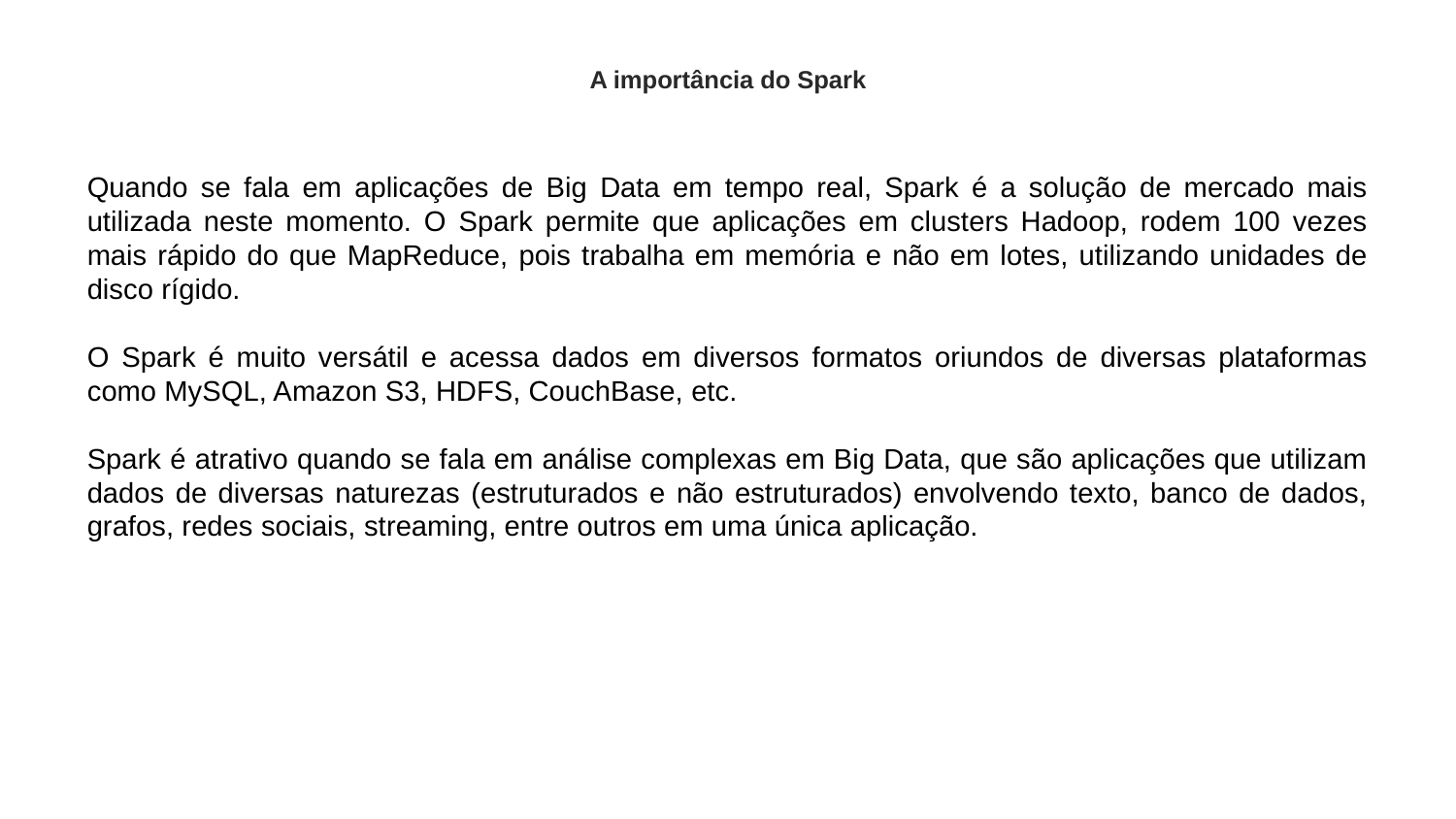

# A importância do Spark
Quando se fala em aplicações de Big Data em tempo real, Spark é a solução de mercado mais utilizada neste momento. O Spark permite que aplicações em clusters Hadoop, rodem 100 vezes mais rápido do que MapReduce, pois trabalha em memória e não em lotes, utilizando unidades de disco rígido.

O Spark é muito versátil e acessa dados em diversos formatos oriundos de diversas plataformas como MySQL, Amazon S3, HDFS, CouchBase, etc.

Spark é atrativo quando se fala em análise complexas em Big Data, que são aplicações que utilizam dados de diversas naturezas (estruturados e não estruturados) envolvendo texto, banco de dados, grafos, redes sociais, streaming, entre outros em uma única aplicação.